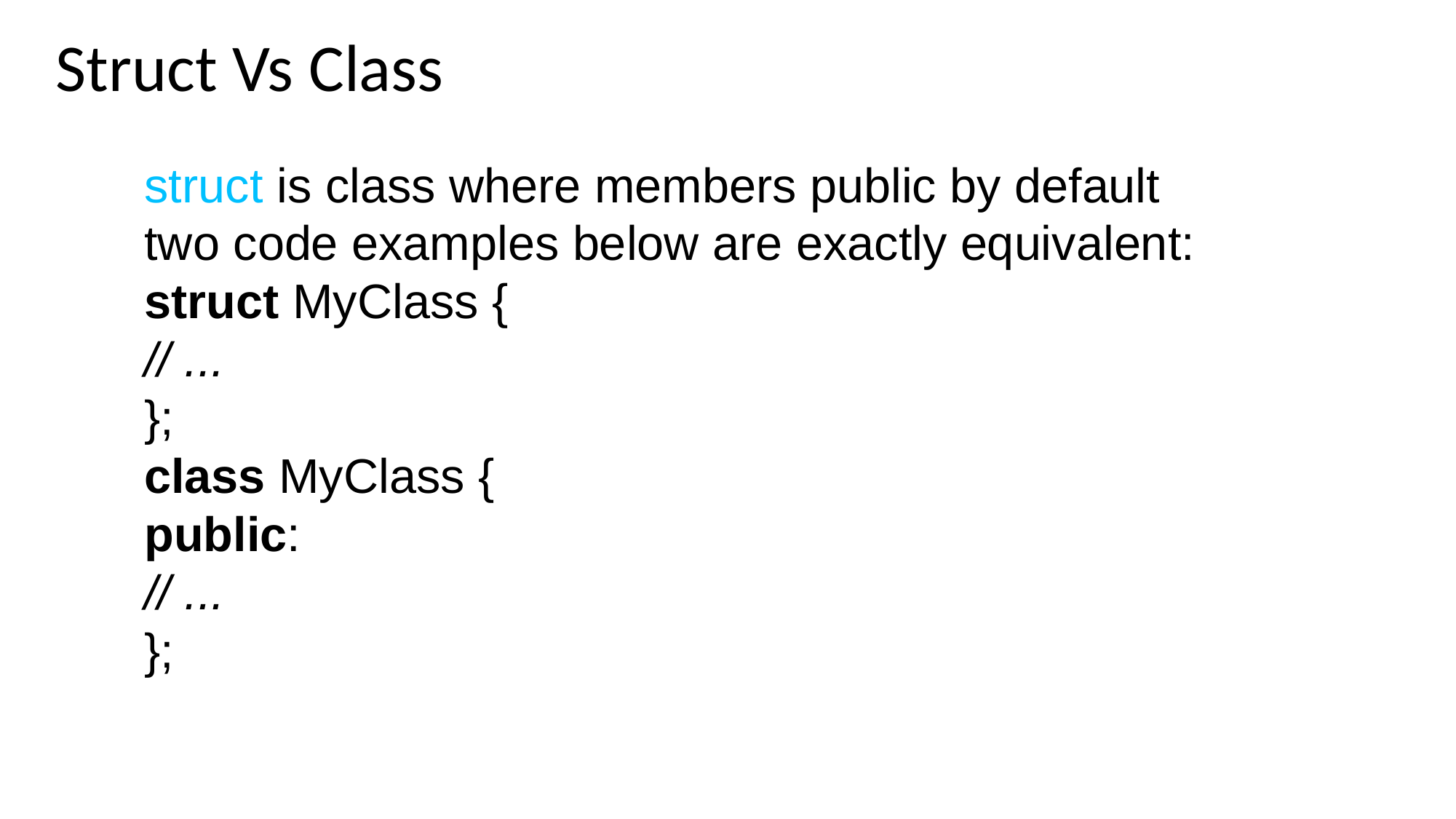

# Struct Vs Class
struct is class where members public by default
two code examples below are exactly equivalent:
struct MyClass {
// ...
};
class MyClass {
public:
// ...
};